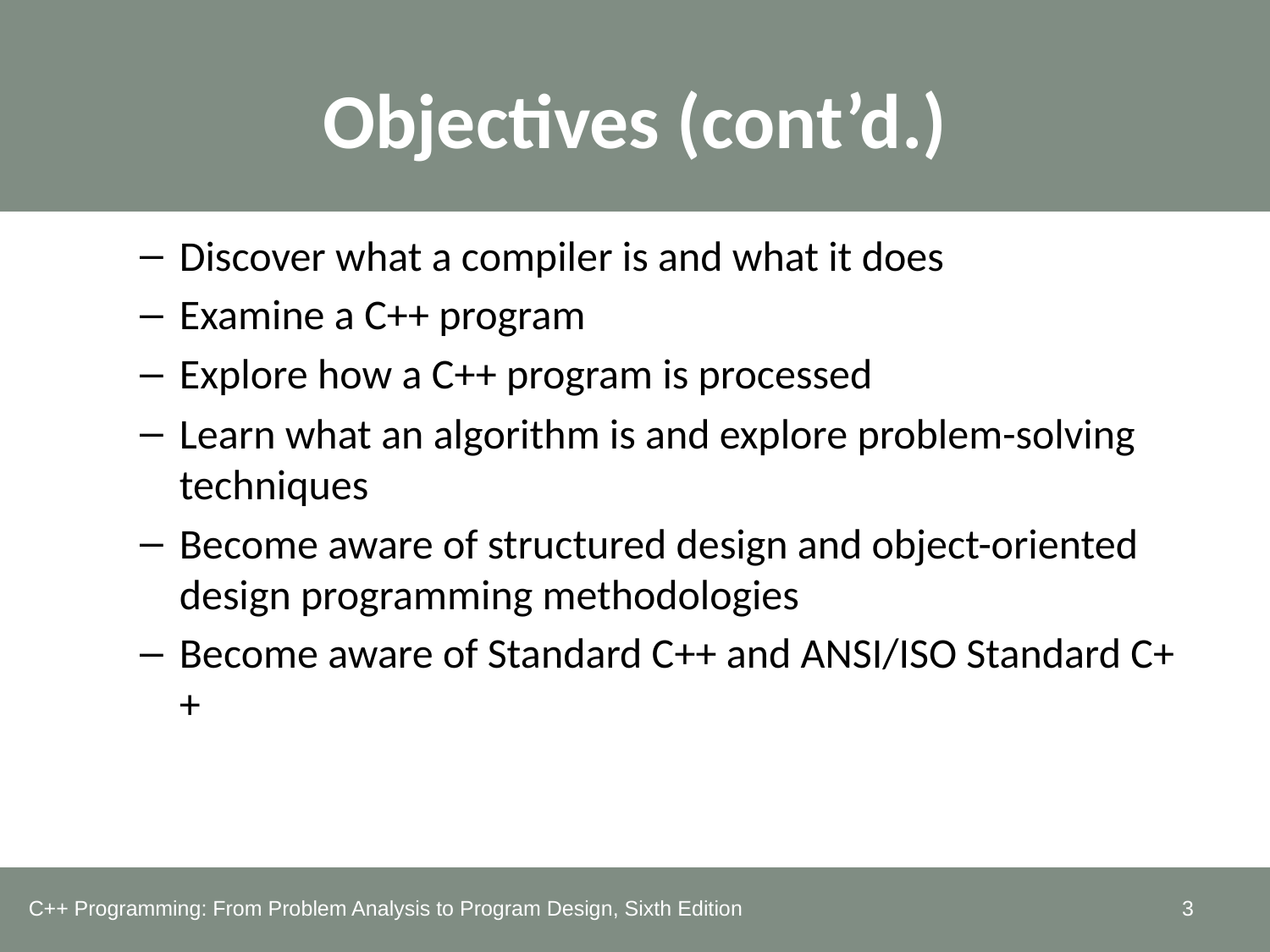

# Objectives (cont’d.)
Discover what a compiler is and what it does
Examine a C++ program
Explore how a C++ program is processed
Learn what an algorithm is and explore problem-solving techniques
Become aware of structured design and object-oriented design programming methodologies
Become aware of Standard C++ and ANSI/ISO Standard C++
C++ Programming: From Problem Analysis to Program Design, Sixth Edition
3